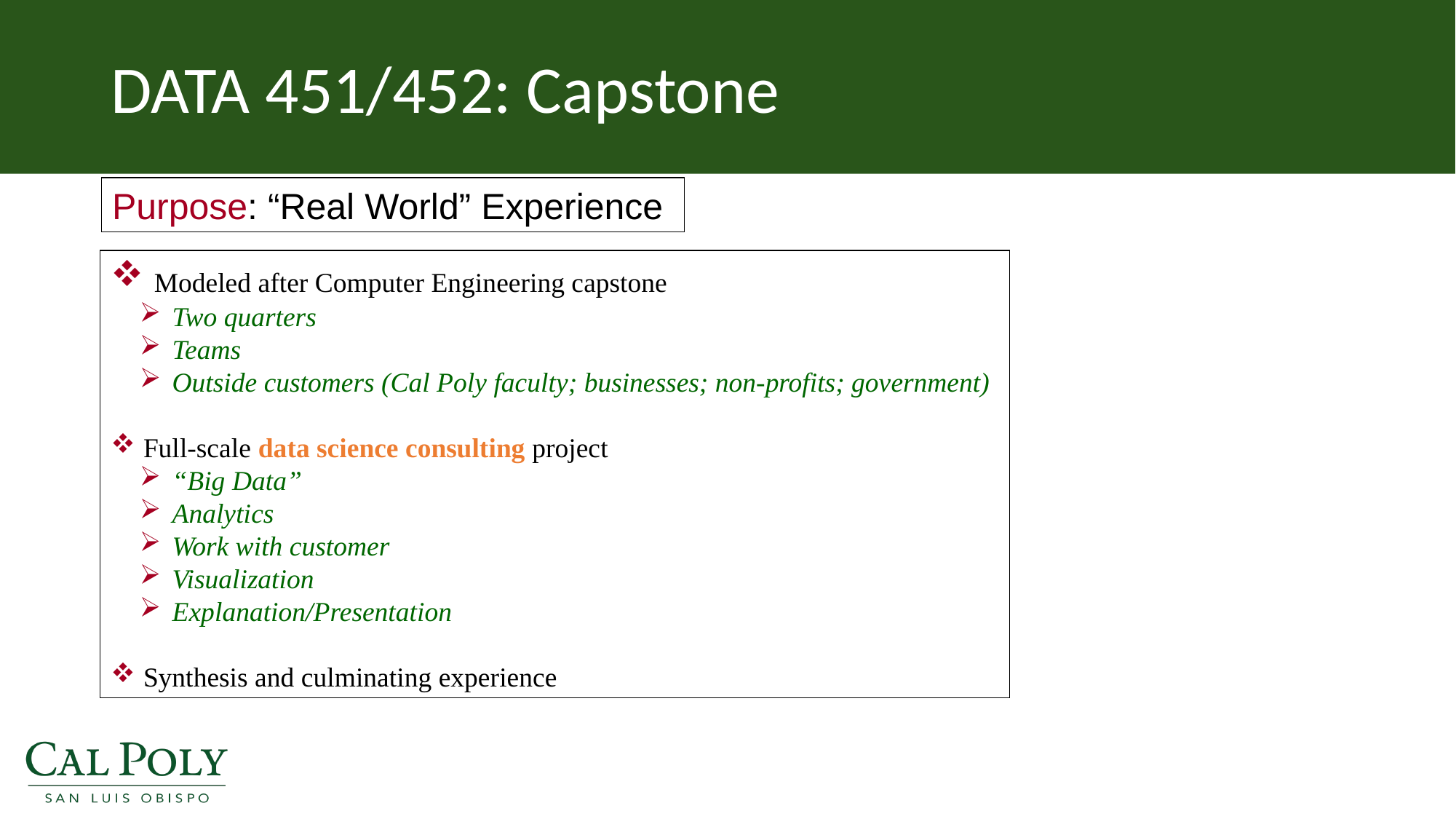

# DATA 451/452: Capstone
Purpose: “Real World” Experience
 Modeled after Computer Engineering capstone
 Two quarters
 Teams
 Outside customers (Cal Poly faculty; businesses; non-profits; government)

 Full-scale data science consulting project
 “Big Data”
 Analytics
 Work with customer
 Visualization
 Explanation/Presentation

 Synthesis and culminating experience